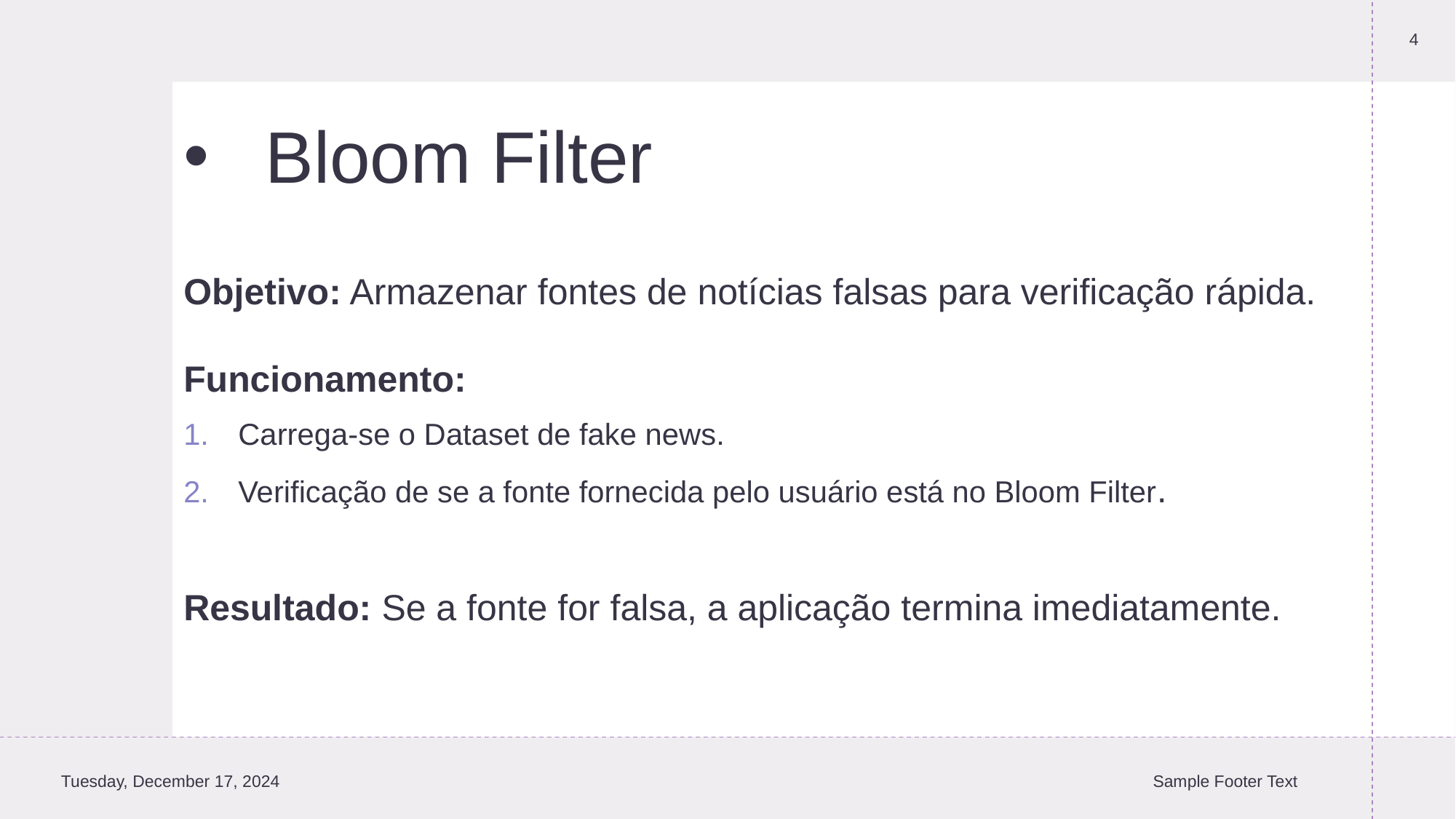

4
# Bloom Filter
Objetivo: Armazenar fontes de notícias falsas para verificação rápida.

Funcionamento:
Carrega-se o Dataset de fake news.
Verificação de se a fonte fornecida pelo usuário está no Bloom Filter.

Resultado: Se a fonte for falsa, a aplicação termina imediatamente.

Tuesday, December 17, 2024
Sample Footer Text